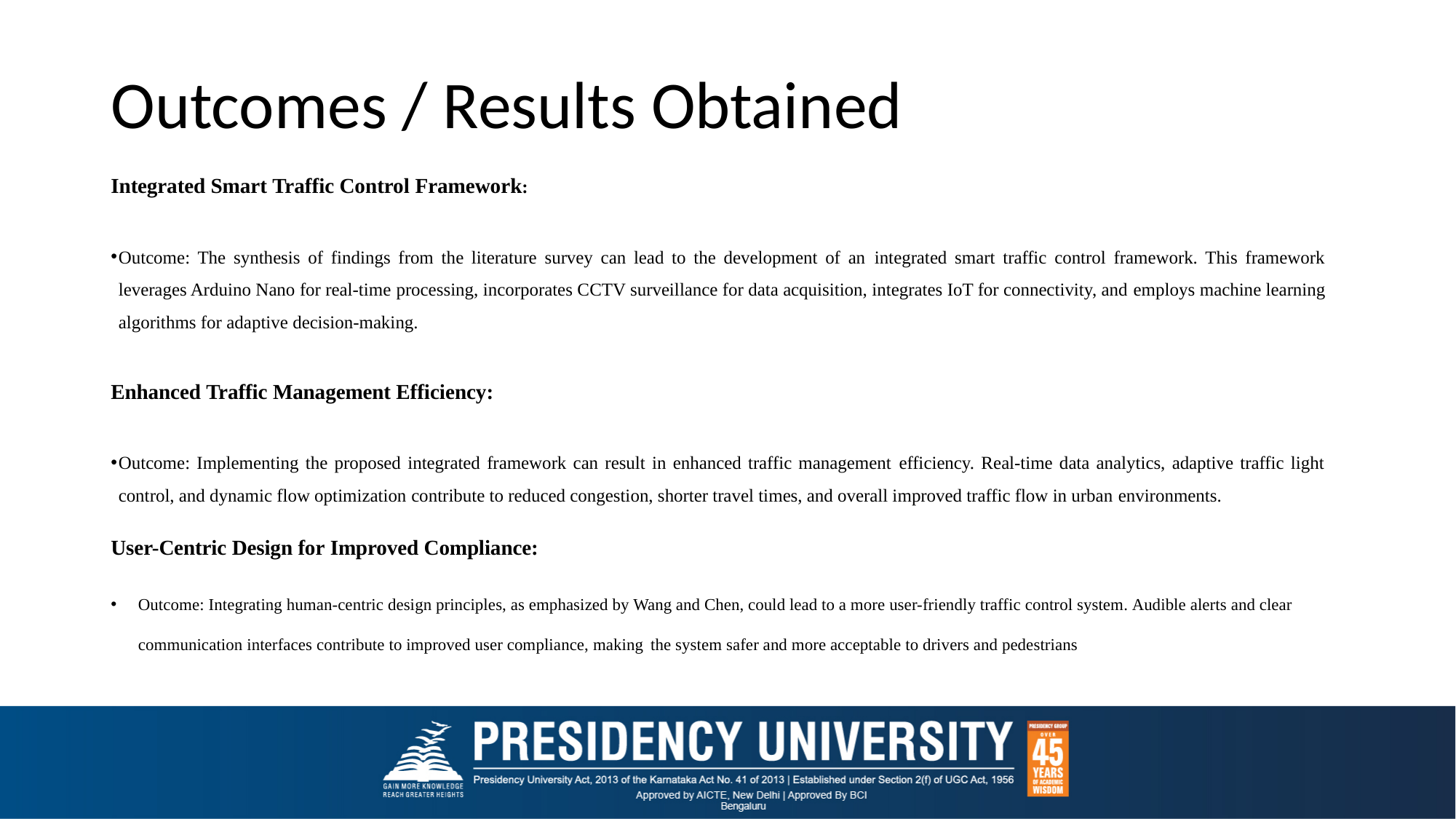

# Outcomes / Results Obtained
Integrated Smart Traffic Control Framework:

Outcome: The synthesis of findings from the literature survey can lead to the development of an integrated smart traffic control framework. This framework leverages Arduino Nano for real-time processing, incorporates CCTV surveillance for data acquisition, integrates IoT for connectivity, and employs machine learning algorithms for adaptive decision-making.

Enhanced Traffic Management Efficiency:

Outcome: Implementing the proposed integrated framework can result in enhanced traffic management efficiency. Real-time data analytics, adaptive traffic light control, and dynamic flow optimization contribute to reduced congestion, shorter travel times, and overall improved traffic flow in urban environments.
User-Centric Design for Improved Compliance:

Outcome: Integrating human-centric design principles, as emphasized by Wang and Chen, could lead to a more user-friendly traffic control system. Audible alerts and clear communication interfaces contribute to improved user compliance, making the system safer and more acceptable to drivers and pedestrians